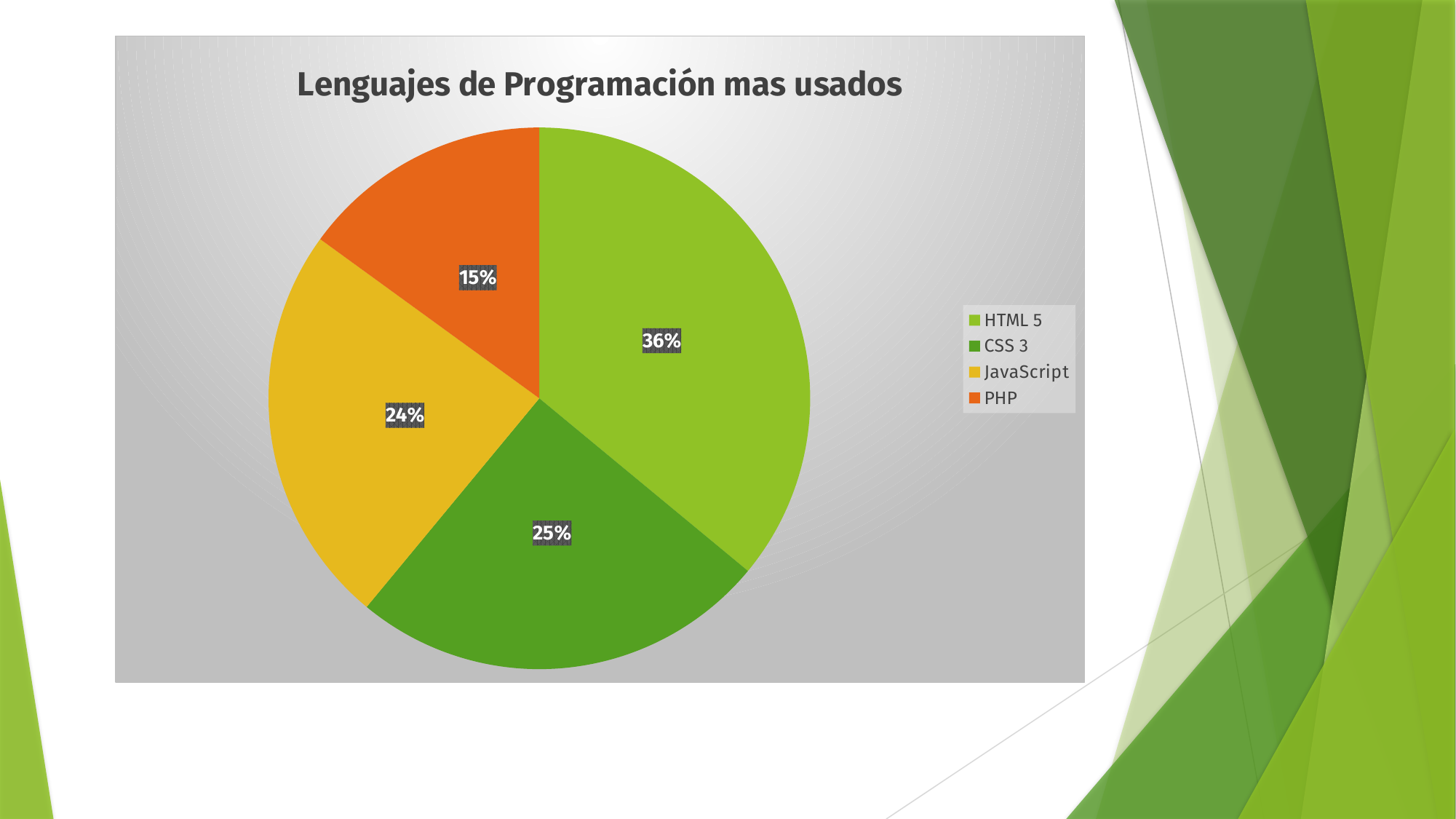

### Chart:

| Category | Lenguajes de Programación mas usados |
|---|---|
| HTML 5 | 3.6 |
| CSS 3 | 2.5 |
| JavaScript | 2.4 |
| PHP | 1.5 |